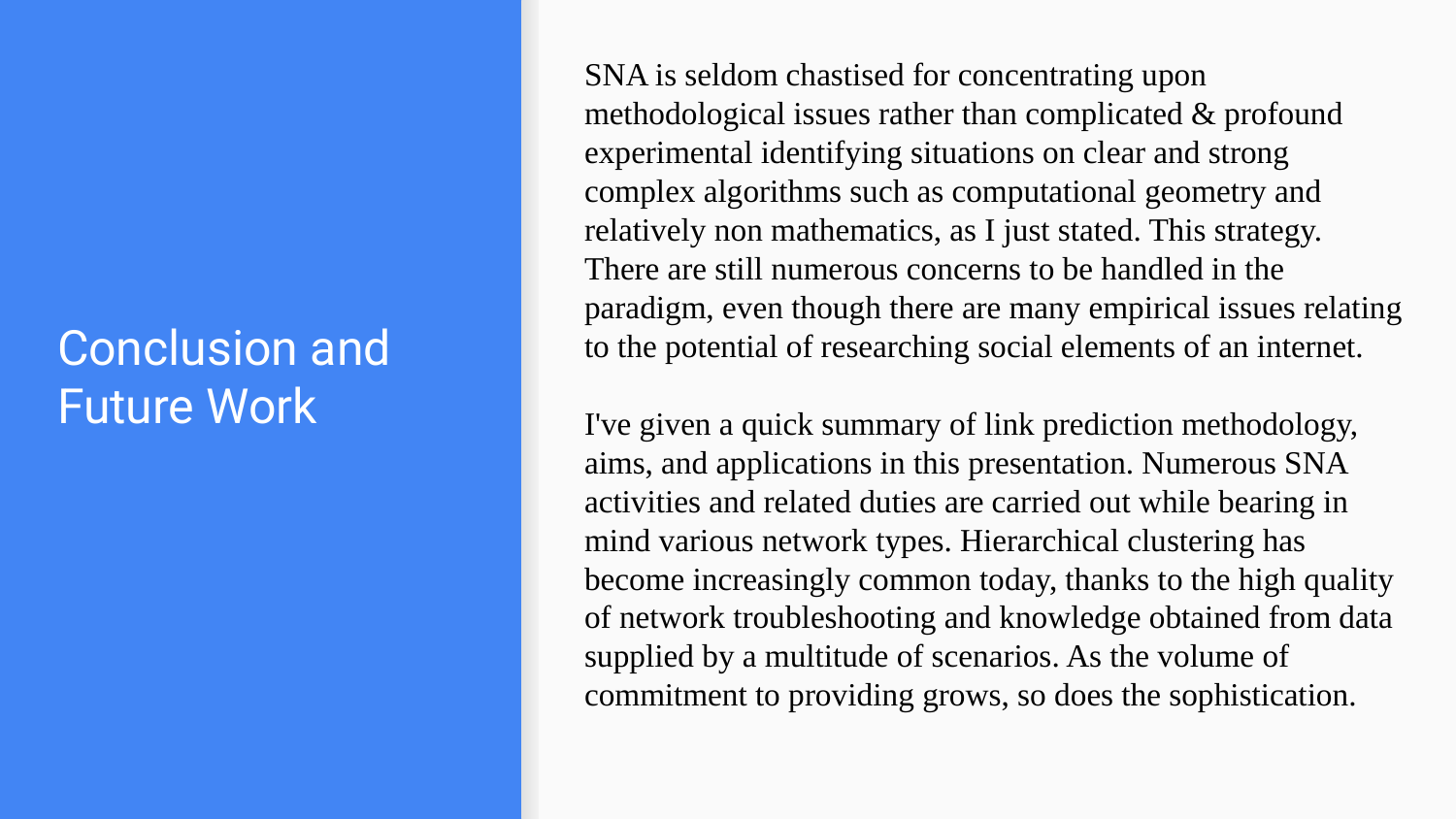

SNA is seldom chastised for concentrating upon methodological issues rather than complicated & profound experimental identifying situations on clear and strong complex algorithms such as computational geometry and relatively non mathematics, as I just stated. This strategy. There are still numerous concerns to be handled in the paradigm, even though there are many empirical issues relating to the potential of researching social elements of an internet.

I've given a quick summary of link prediction methodology, aims, and applications in this presentation. Numerous SNA activities and related duties are carried out while bearing in mind various network types. Hierarchical clustering has become increasingly common today, thanks to the high quality of network troubleshooting and knowledge obtained from data supplied by a multitude of scenarios. As the volume of commitment to providing grows, so does the sophistication.

# Conclusion and Future Work